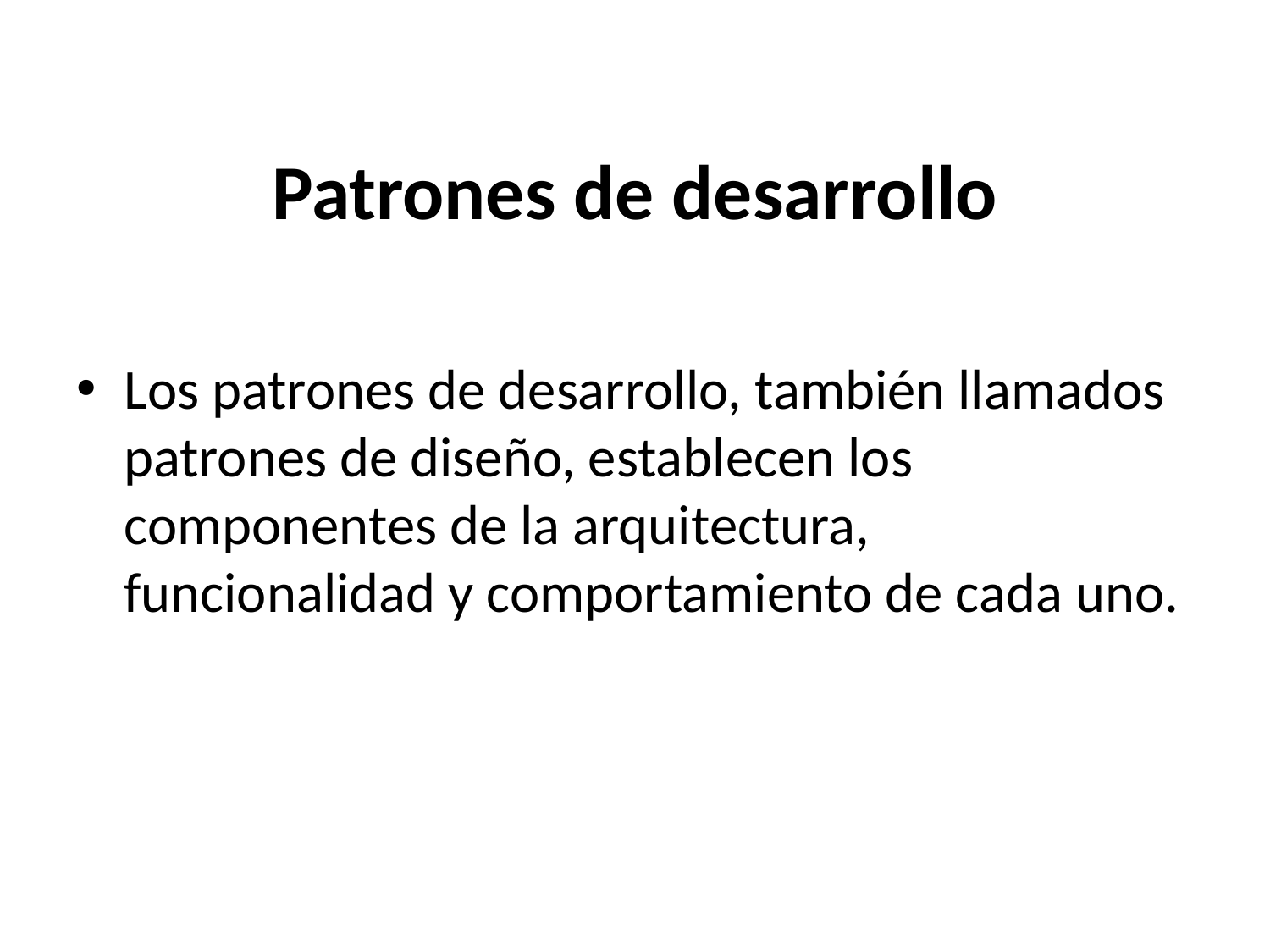

# Patrones de desarrollo

Los patrones de desarrollo, también llamados patrones de diseño, establecen los componentes de la arquitectura, funcionalidad y comportamiento de cada uno.